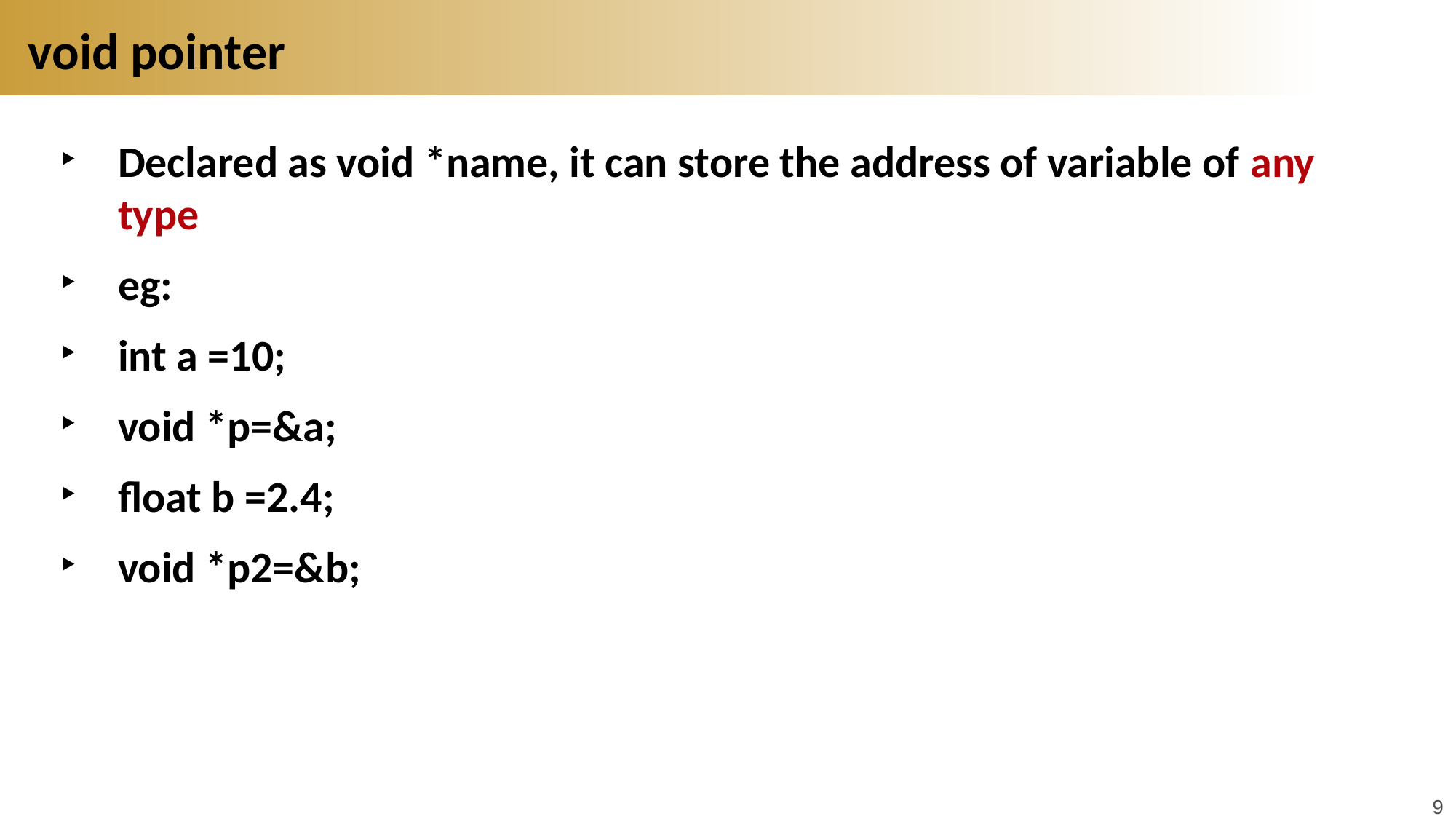

# void pointer
Declared as void *name, it can store the address of variable of any type
eg:
int a =10;
void *p=&a;
float b =2.4;
void *p2=&b;

9